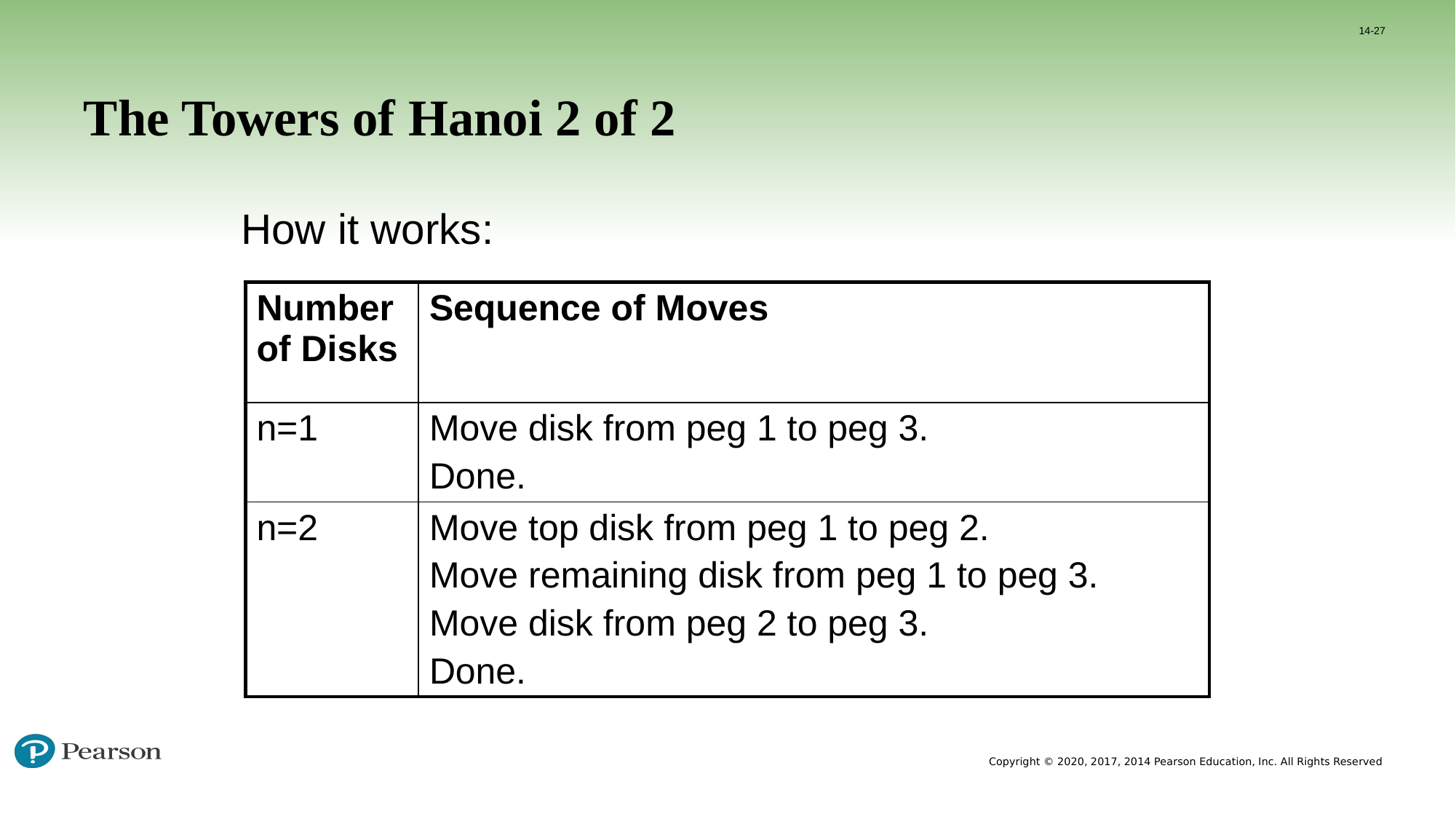

14-27
# The Towers of Hanoi 2 of 2
How it works:

| Number of Disks | Sequence of Moves |
| --- | --- |
| n=1 | Move disk from peg 1 to peg 3. Done. |
| n=2 | Move top disk from peg 1 to peg 2. Move remaining disk from peg 1 to peg 3. Move disk from peg 2 to peg 3. Done. |